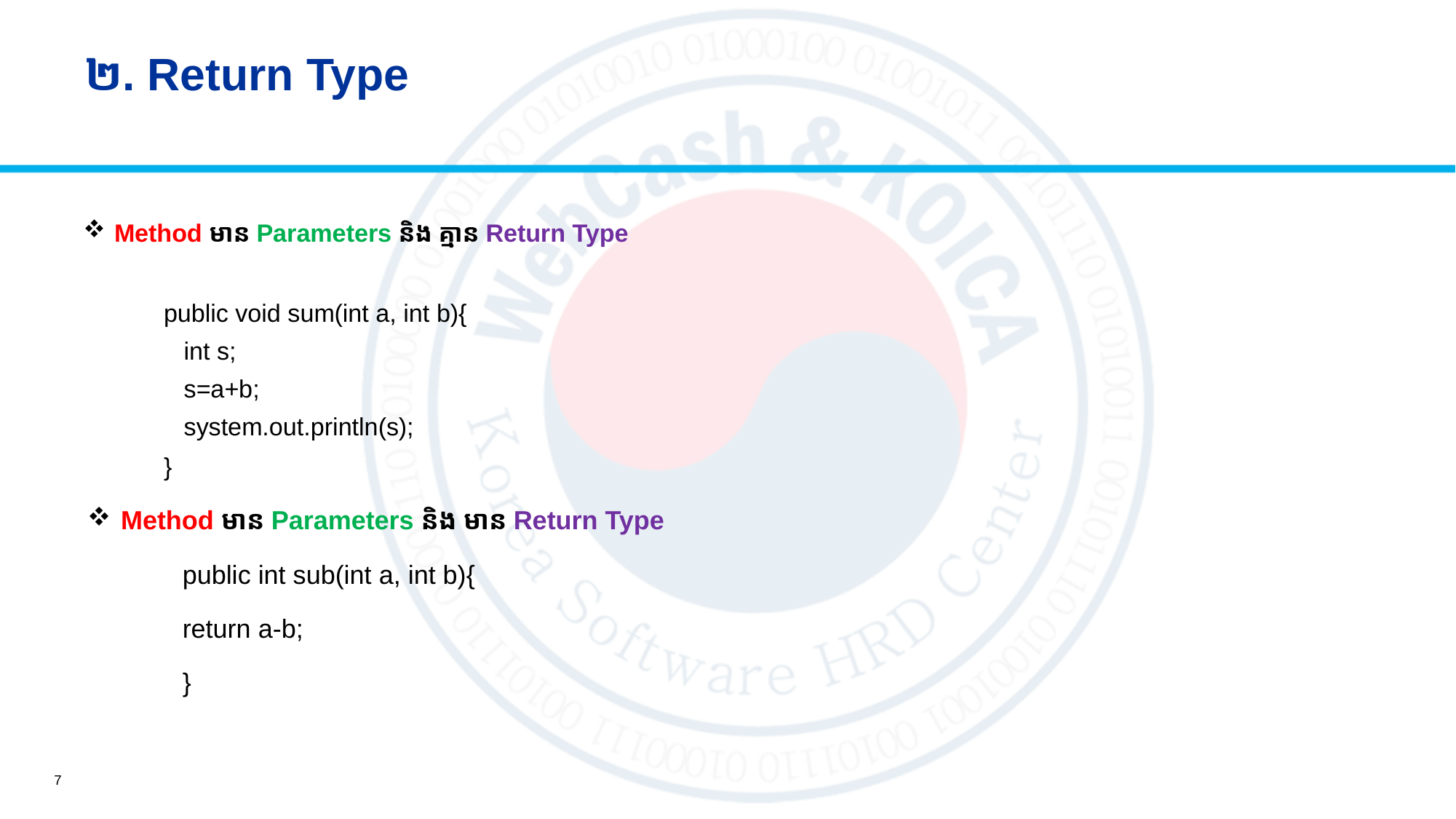

# ២. Return Type
 Method មាន Parameters និង គ្មាន Return Type

public void sum(int a, int b){
	int s;
	s=a+b;
	system.out.println(s);
}
Method មាន Parameters និង មាន Return Type
	public int sub(int a, int b){
		return a-b;
	}

7